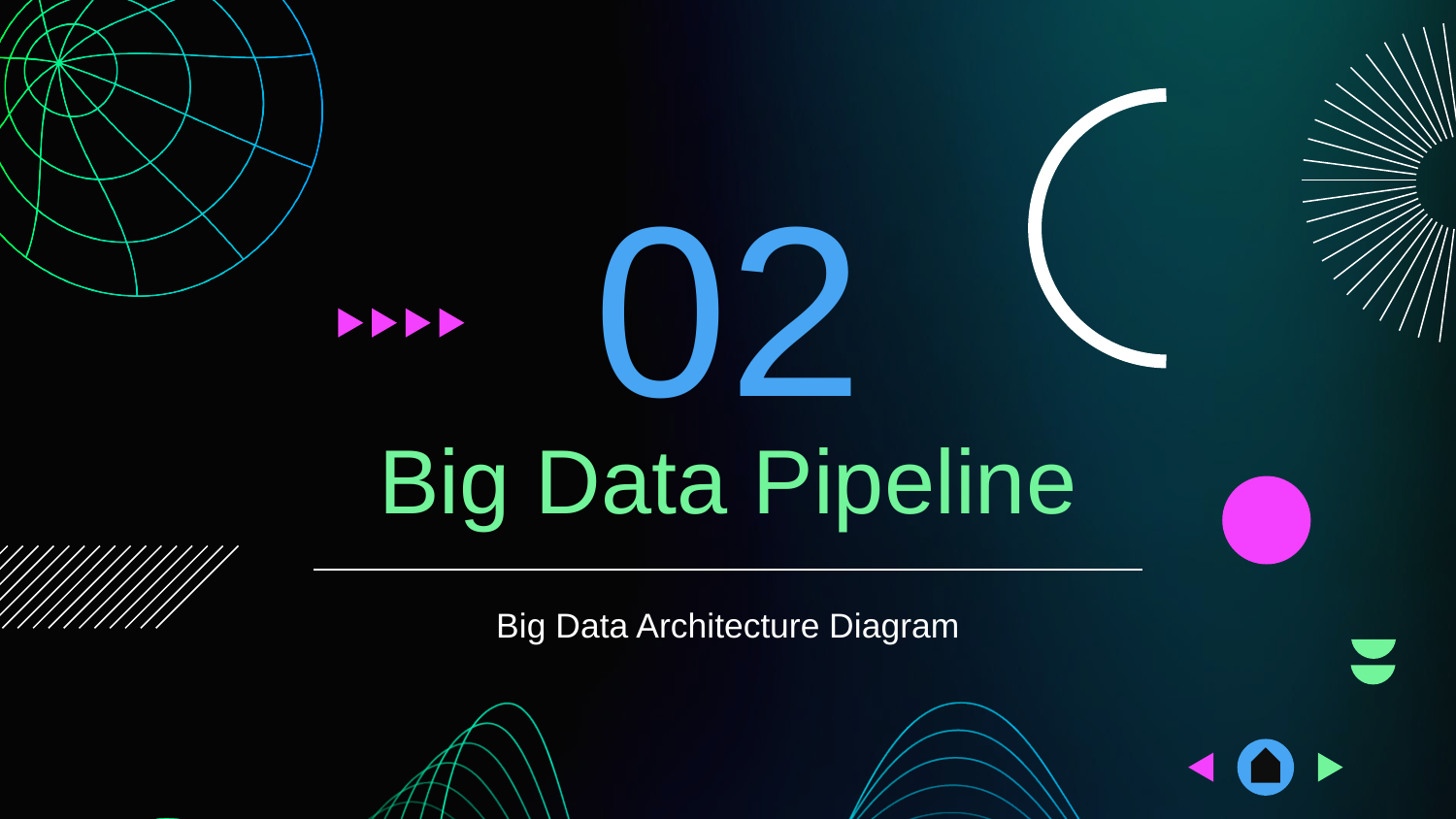

02

# Big Data Pipeline

Big Data Architecture Diagram